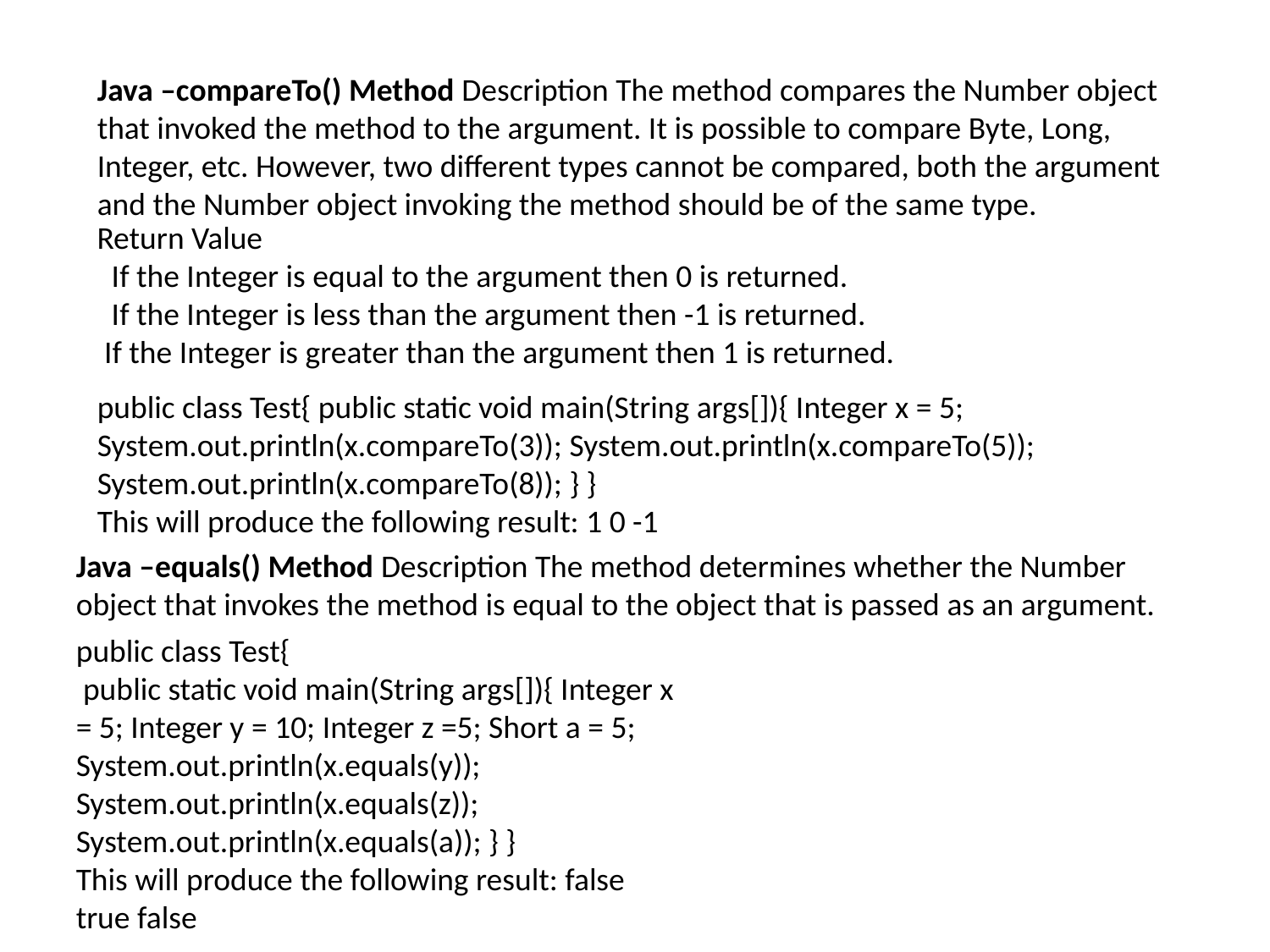

Java –compareTo() Method Description The method compares the Number object that invoked the method to the argument. It is possible to compare Byte, Long, Integer, etc. However, two different types cannot be compared, both the argument and the Number object invoking the method should be of the same type.
Return Value
  If the Integer is equal to the argument then 0 is returned.
  If the Integer is less than the argument then -1 is returned.
 If the Integer is greater than the argument then 1 is returned.
public class Test{ public static void main(String args[]){ Integer x = 5; System.out.println(x.compareTo(3)); System.out.println(x.compareTo(5)); System.out.println(x.compareTo(8)); } }
This will produce the following result: 1 0 -1
Java –equals() Method Description The method determines whether the Number object that invokes the method is equal to the object that is passed as an argument.
public class Test{
 public static void main(String args[]){ Integer x = 5; Integer y = 10; Integer z =5; Short a = 5; System.out.println(x.equals(y)); System.out.println(x.equals(z)); System.out.println(x.equals(a)); } }
This will produce the following result: false true false